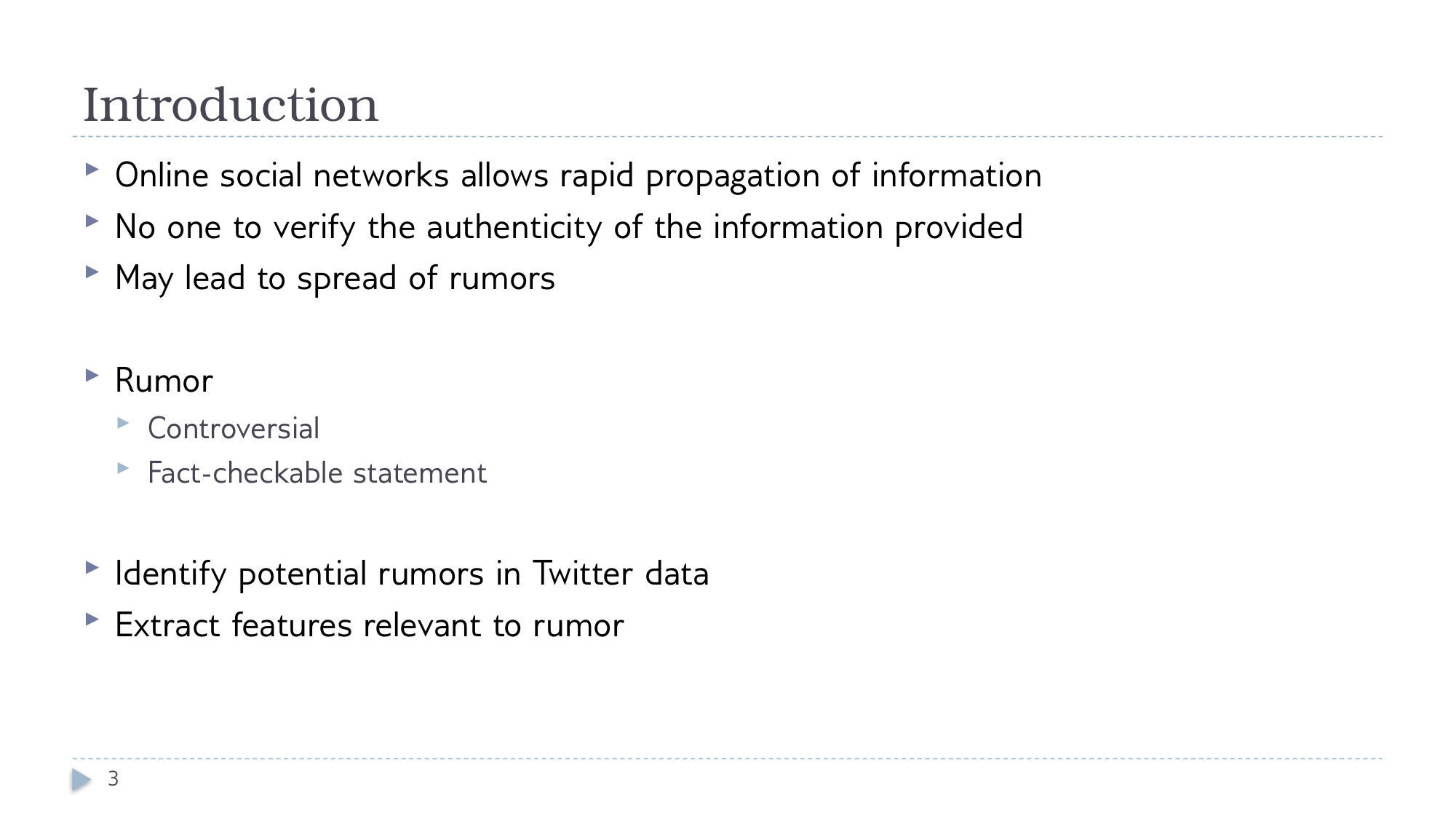

# Introduction
Online social networks allows rapid propagation of information
No one to verify the authenticity of the information provided
May lead to spread of rumors

Rumor
Controversial
Fact-checkable statement

Identify potential rumors in Twitter data
Extract features relevant to rumor

3